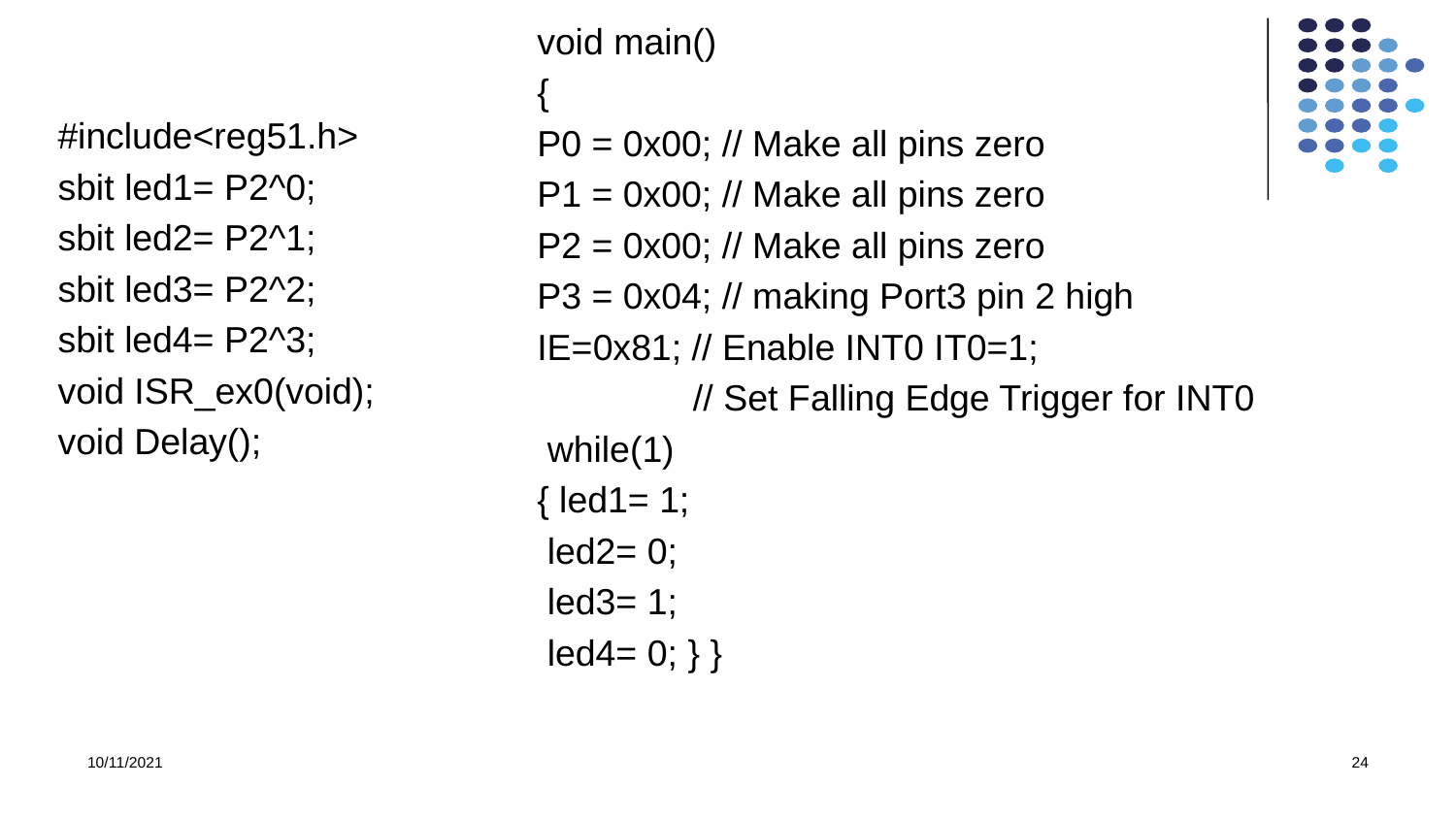

void main()
{
P0 = 0x00; // Make all pins zero
P1 = 0x00; // Make all pins zero
P2 = 0x00; // Make all pins zero
P3 = 0x04; // making Port3 pin 2 high
IE=0x81; // Enable INT0 IT0=1;
	 // Set Falling Edge Trigger for INT0
 while(1)
{ led1= 1;
 led2= 0;
 led3= 1;
 led4= 0; } }

#include<reg51.h>
sbit led1= P2^0;
sbit led2= P2^1;
sbit led3= P2^2;
sbit led4= P2^3;
void ISR_ex0(void);
void Delay();
10/11/2021
24